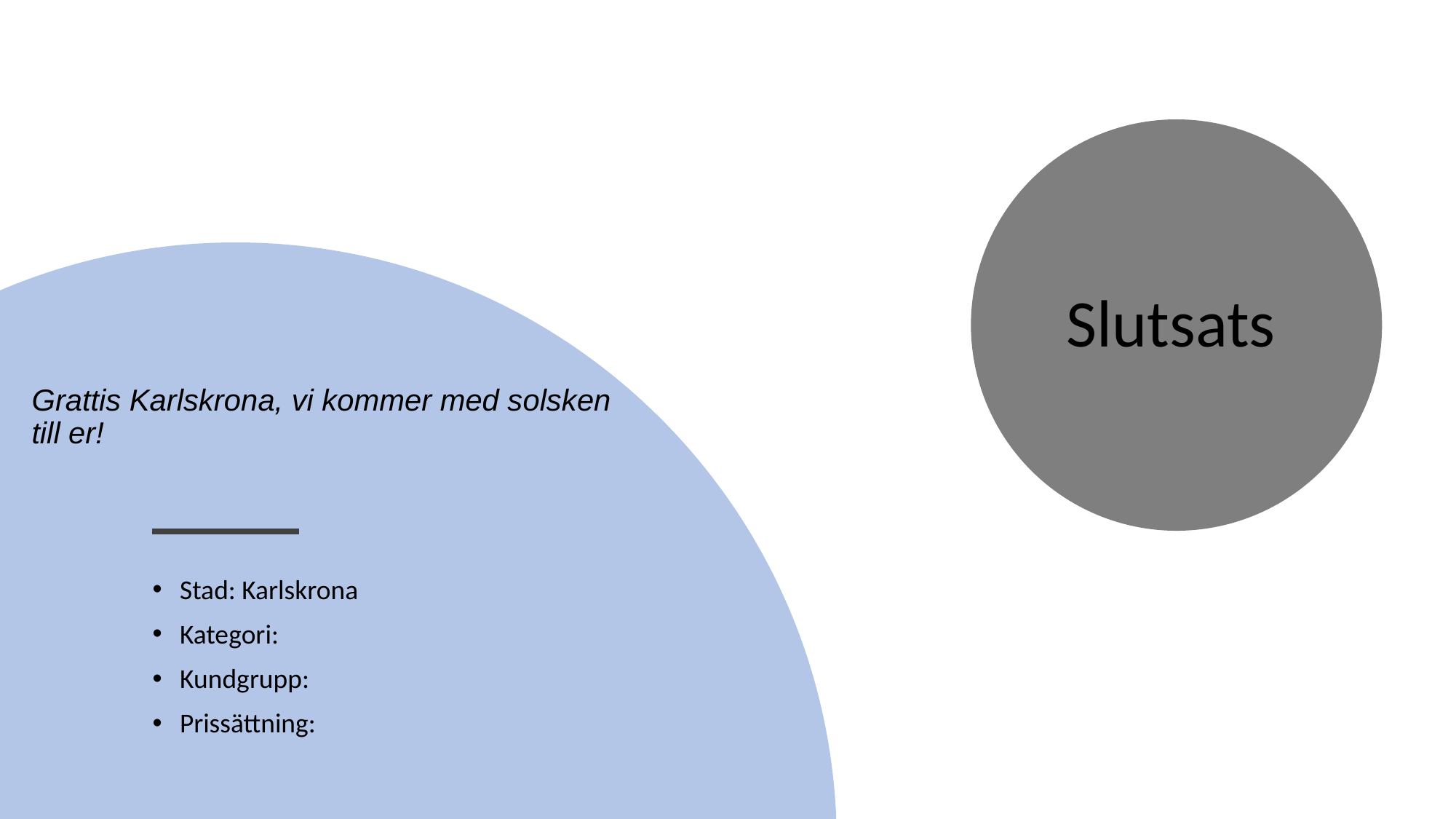

# Slutsats
Grattis Karlskrona, vi kommer med solsken till er!
Stad: Karlskrona
Kategori:
Kundgrupp:
Prissättning: